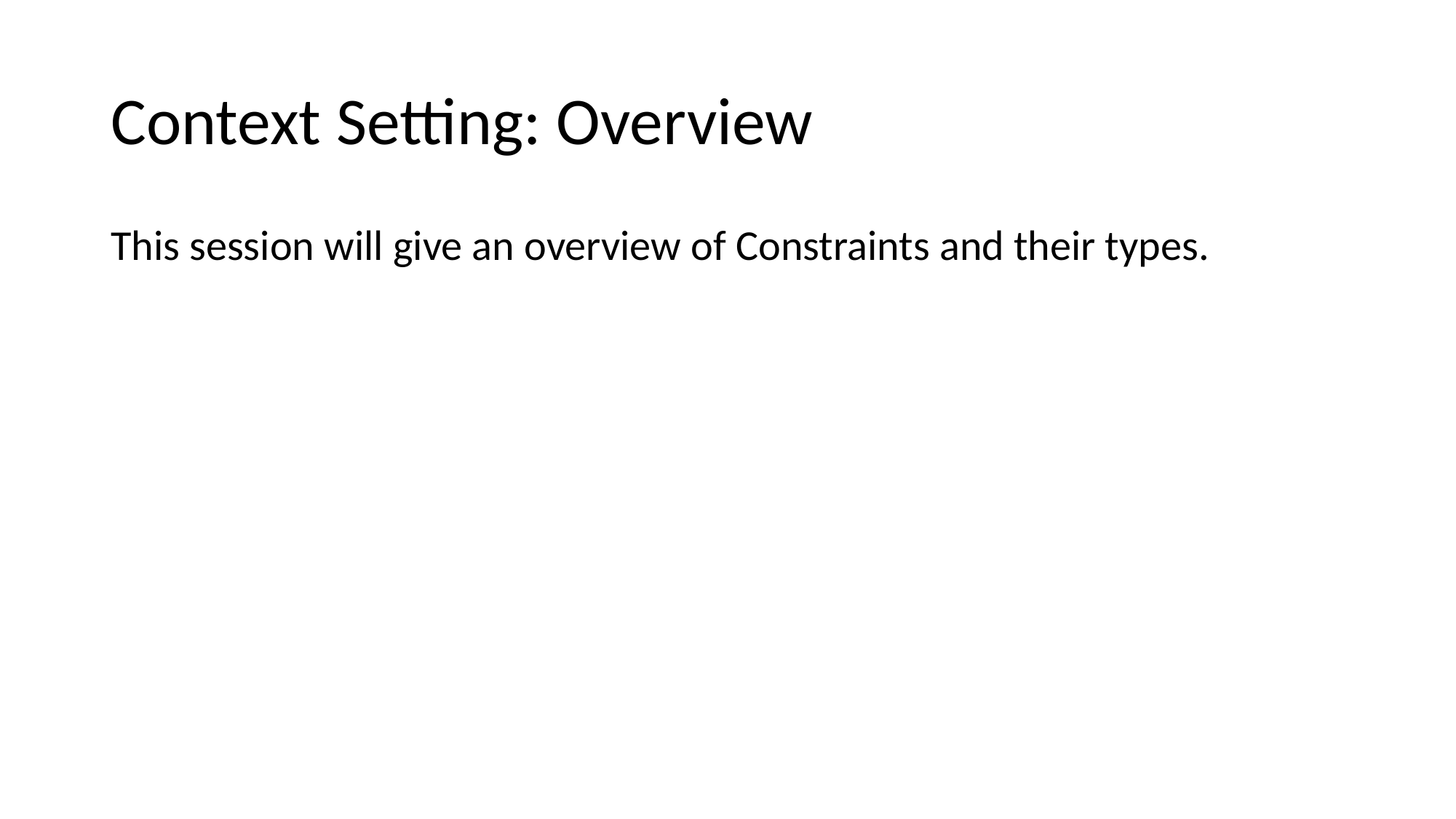

# Context Setting: Overview
This session will give an overview of Constraints and their types.